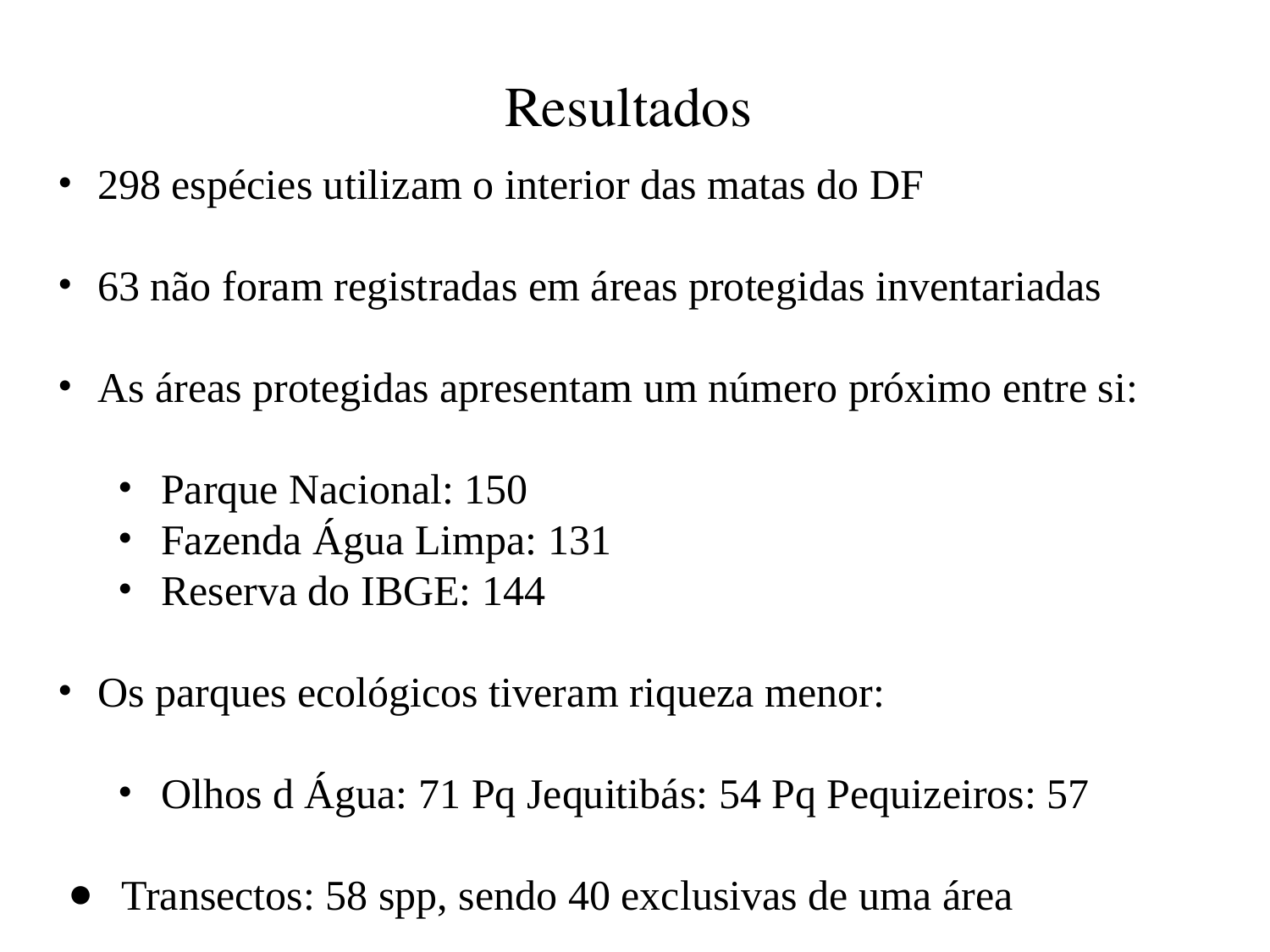

Resultados
298 espécies utilizam o interior das matas do DF

63 não foram registradas em áreas protegidas inventariadas

As áreas protegidas apresentam um número próximo entre si:

Parque Nacional: 150
Fazenda Água Limpa: 131
Reserva do IBGE: 144

Os parques ecológicos tiveram riqueza menor:

Olhos d Água: 71 Pq Jequitibás: 54 Pq Pequizeiros: 57

Transectos: 58 spp, sendo 40 exclusivas de uma área